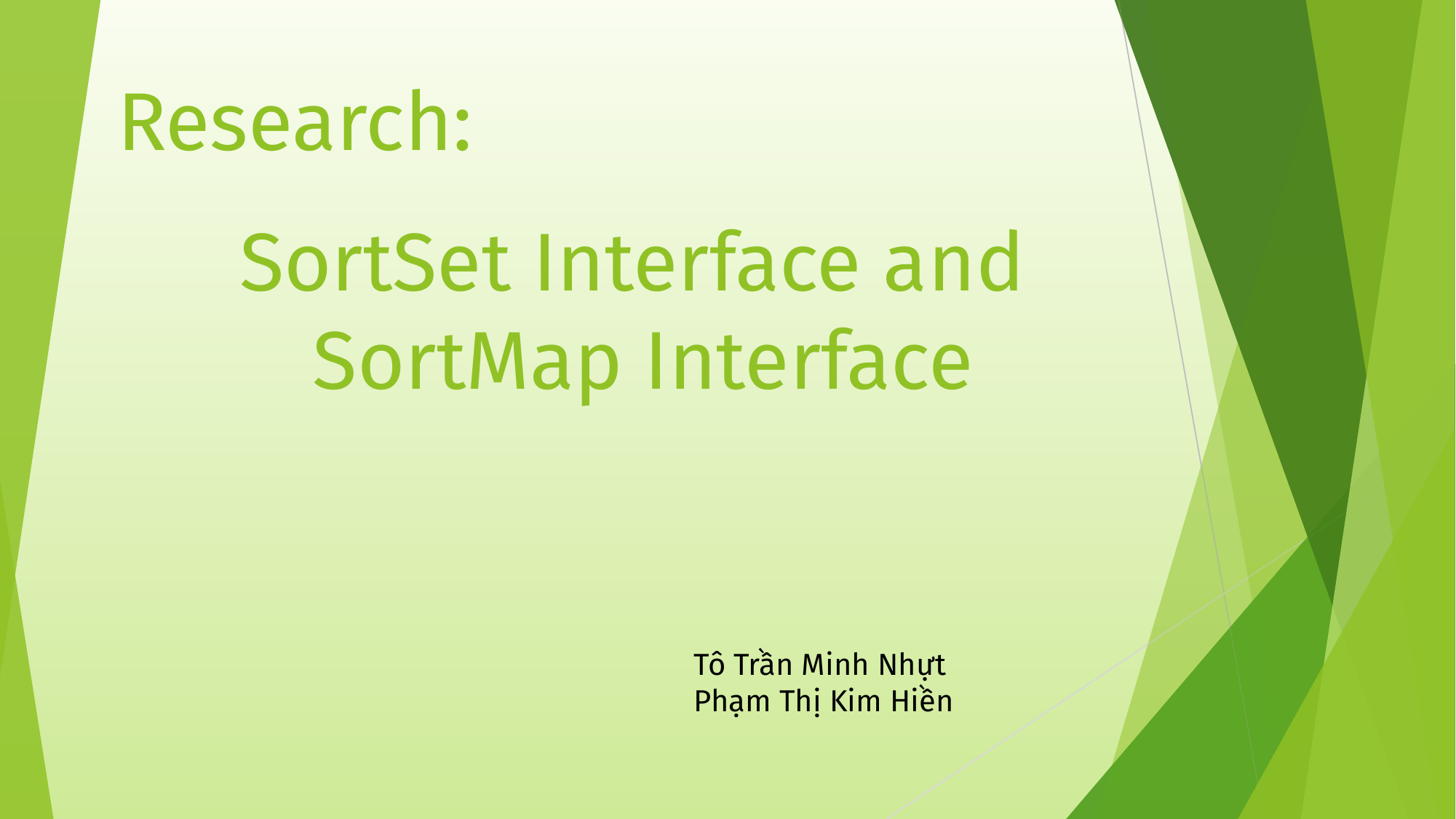

Research:
# SortSet Interface and SortMap Interface
Tô Trần Minh Nhựt
Phạm Thị Kim Hiền